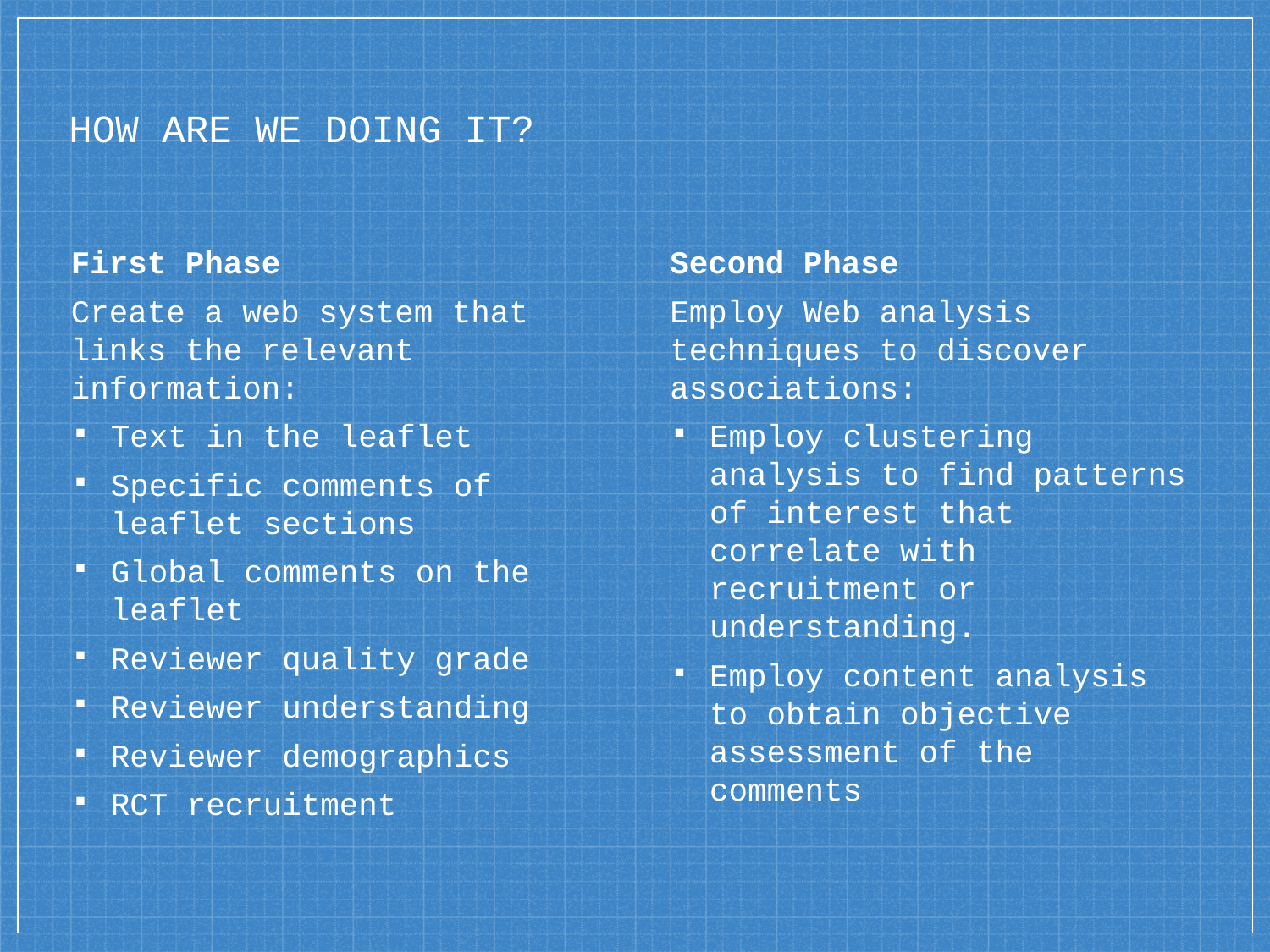

# How are we doing it?
First Phase
Create a web system that links the relevant information:
Text in the leaflet
Specific comments of leaflet sections
Global comments on the leaflet
Reviewer quality grade
Reviewer understanding
Reviewer demographics
RCT recruitment

Second Phase
Employ Web analysis techniques to discover associations:
Employ clustering analysis to find patterns of interest that correlate with recruitment or understanding.
Employ content analysis to obtain objective assessment of the comments